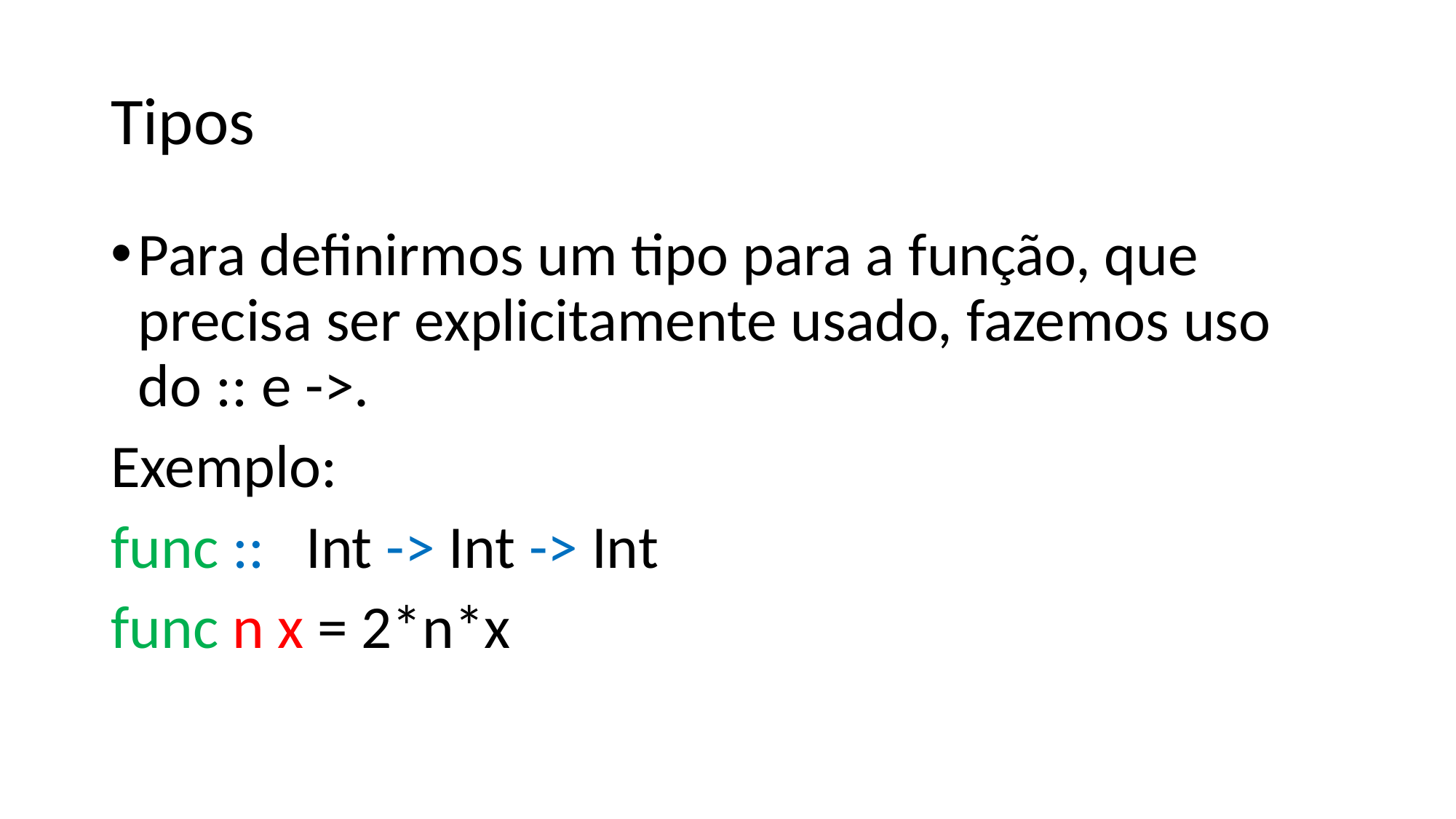

# Tipos
Para definirmos um tipo para a função, que precisa ser explicitamente usado, fazemos uso do :: e ->.
Exemplo:
func ::   Int -> Int -> Int
func n x = 2*n*x